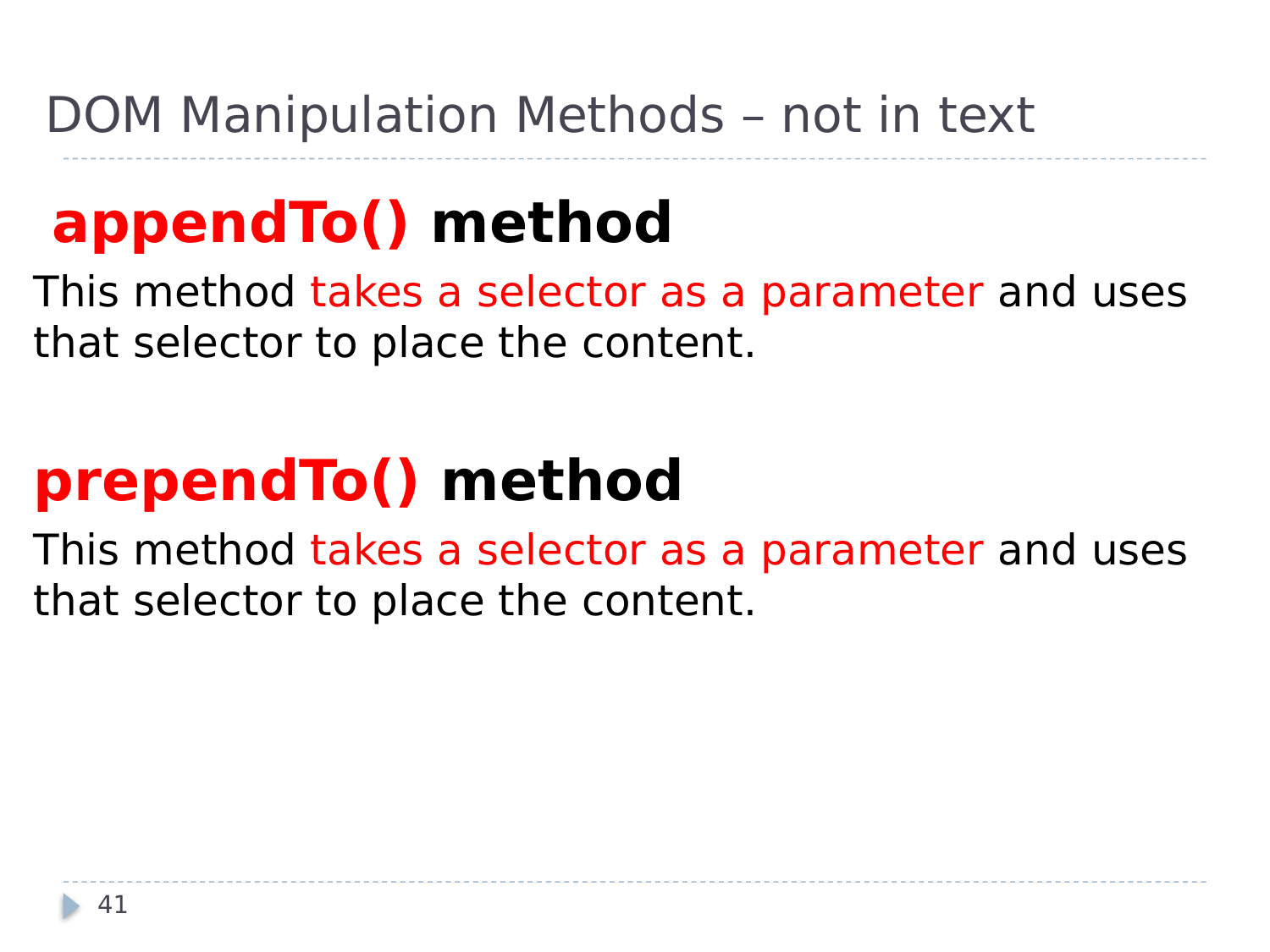

# DOM Manipulation Methods – not in text
 appendTo() method
This method takes a selector as a parameter and uses that selector to place the content.
prependTo() method
This method takes a selector as a parameter and uses that selector to place the content.
41